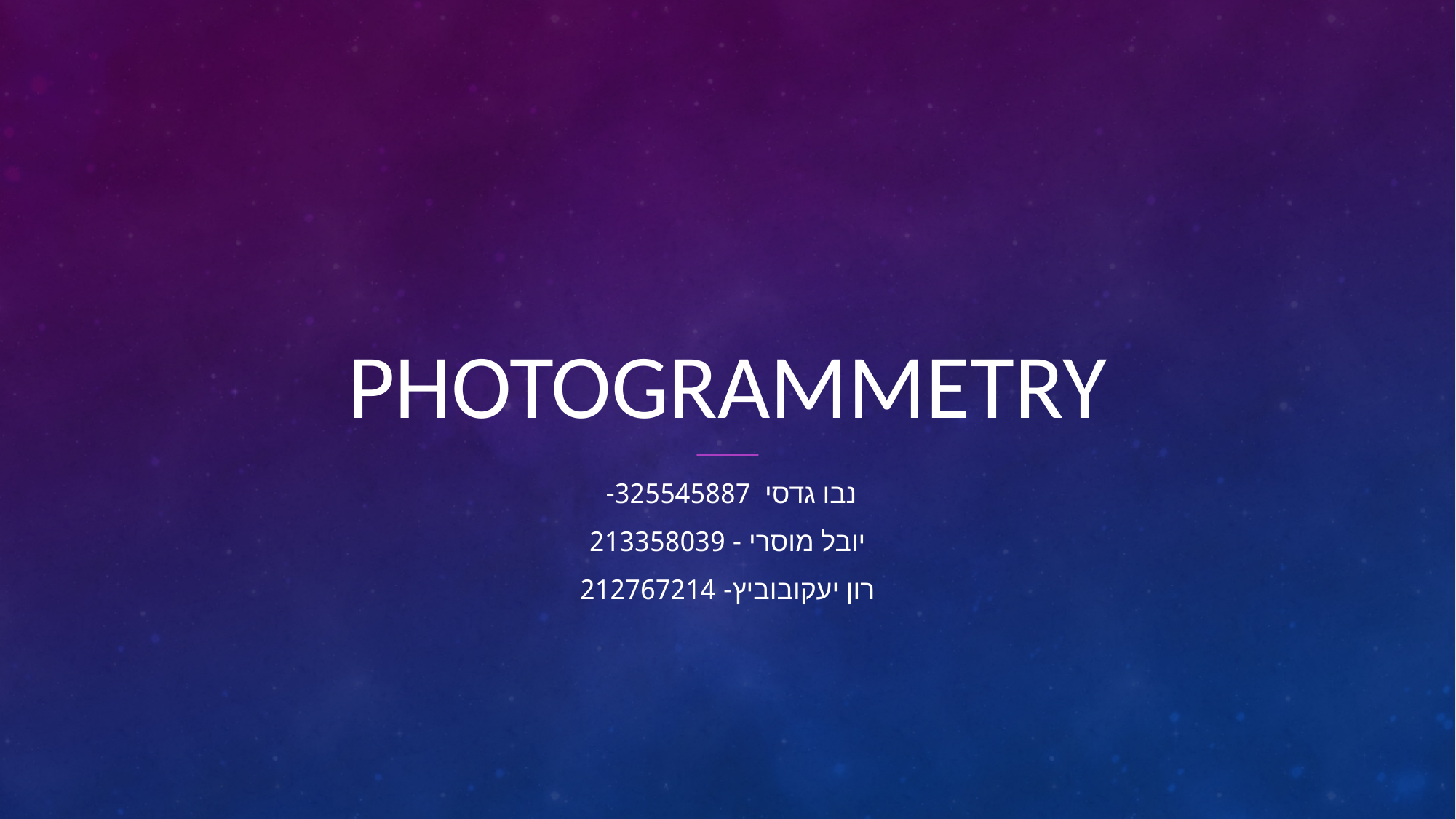

# Photogrammetry
נבו גדסי  325545887-
יובל מוסרי - 213358039
רון יעקובוביץ- 212767214